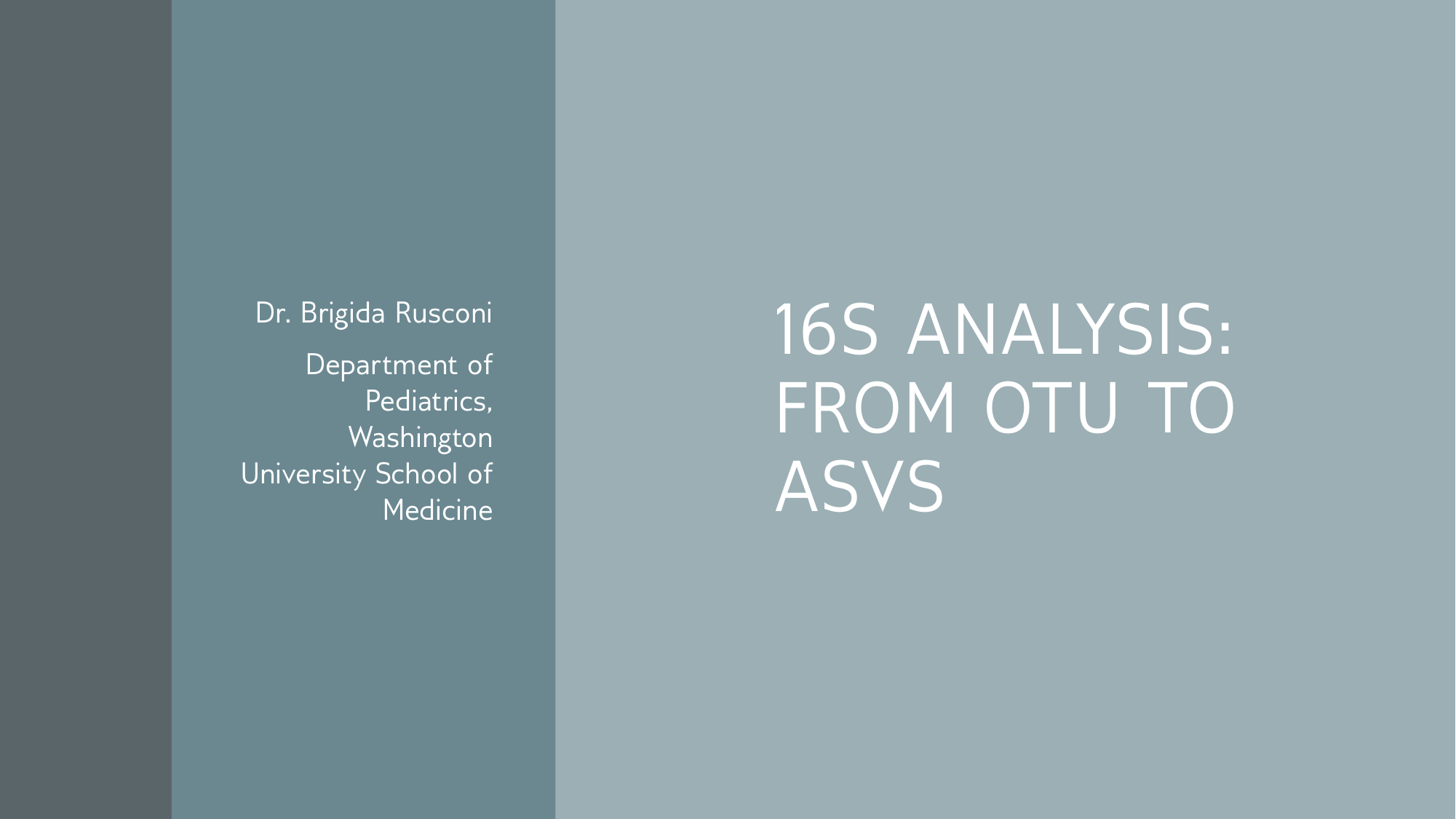

# 16S analysis: from OTU to ASVs
Dr. Brigida Rusconi
Department of Pediatrics, Washington University School of Medicine